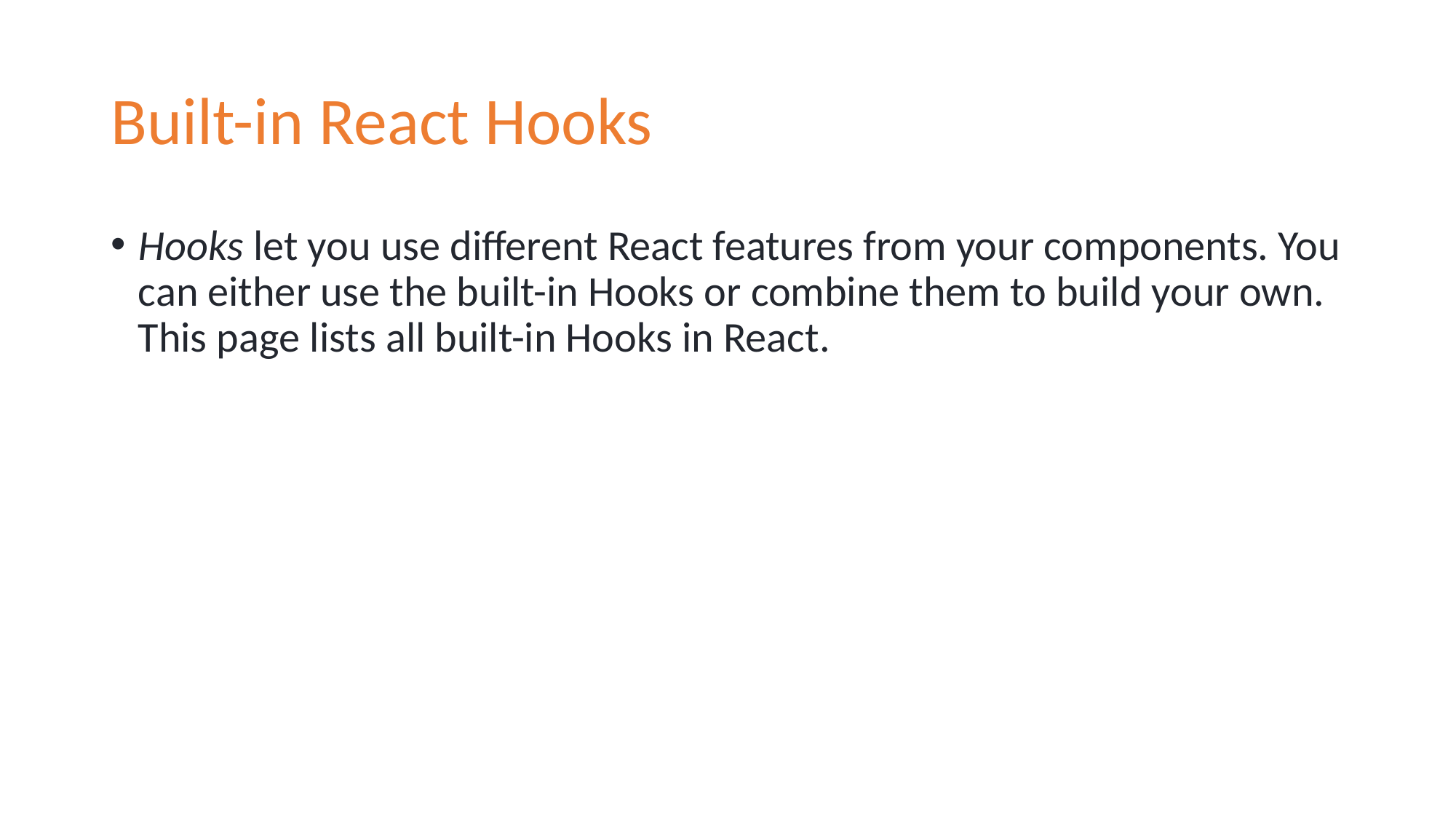

# Built-in React Hooks
Hooks let you use different React features from your components. You can either use the built-in Hooks or combine them to build your own. This page lists all built-in Hooks in React.